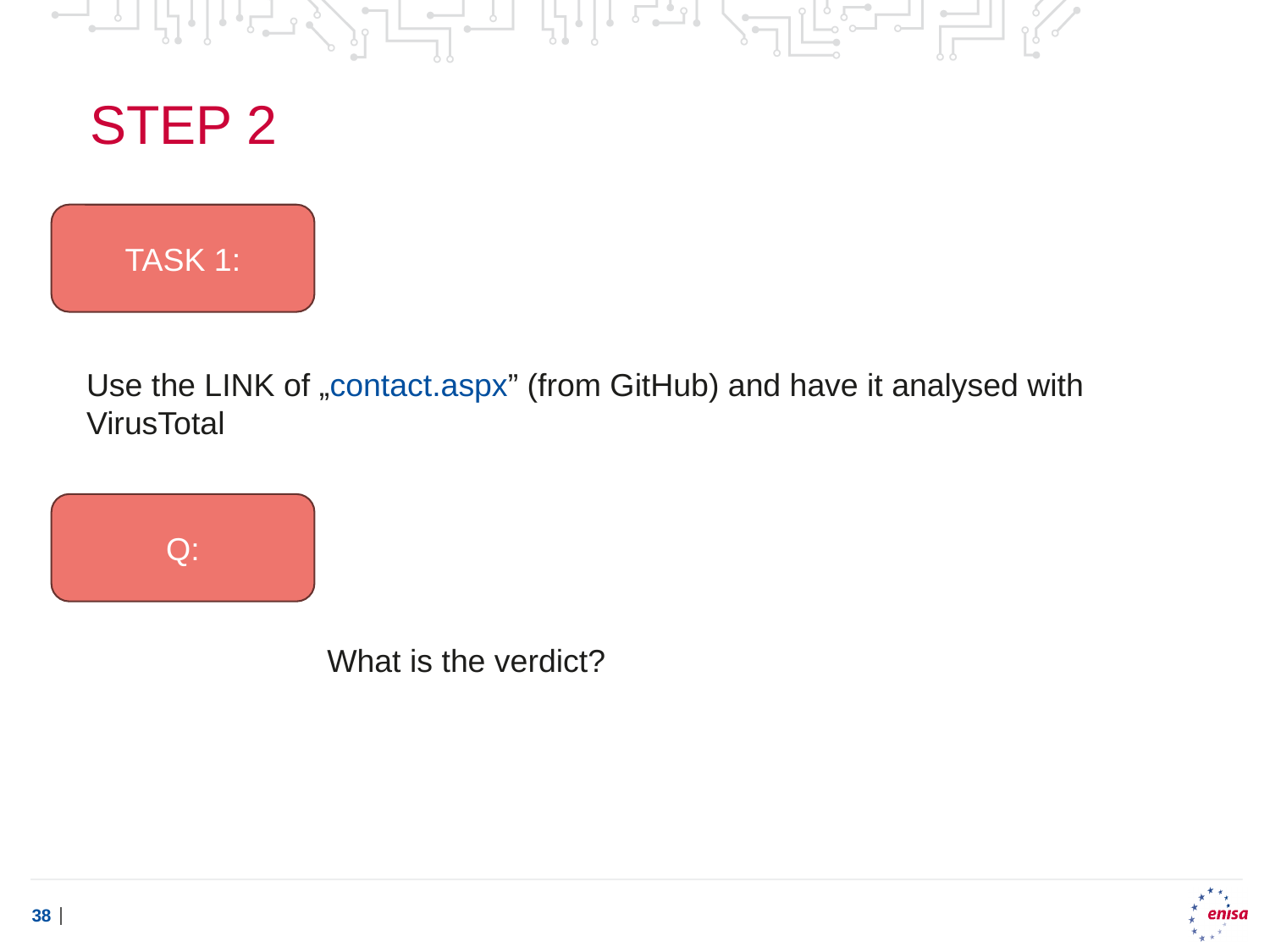

# Step 2
TASK 1:
Use the LINK of „contact.aspx” (from GitHub) and have it analysed with VirusTotal
Q:
What is the verdict?